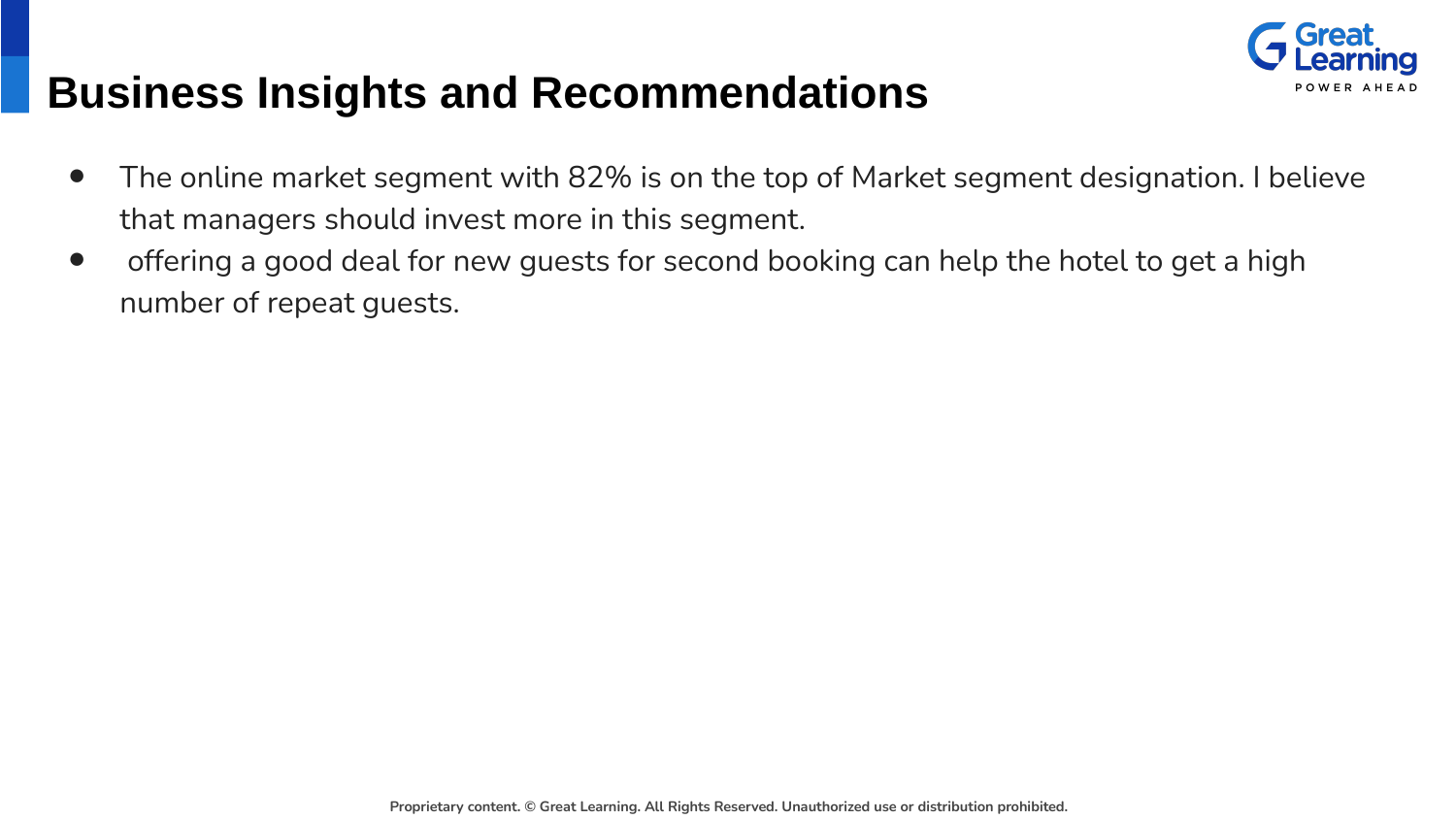

# Business Insights and Recommendations
The online market segment with 82% is on the top of Market segment designation. I believe that managers should invest more in this segment.
 offering a good deal for new guests for second booking can help the hotel to get a high number of repeat guests.